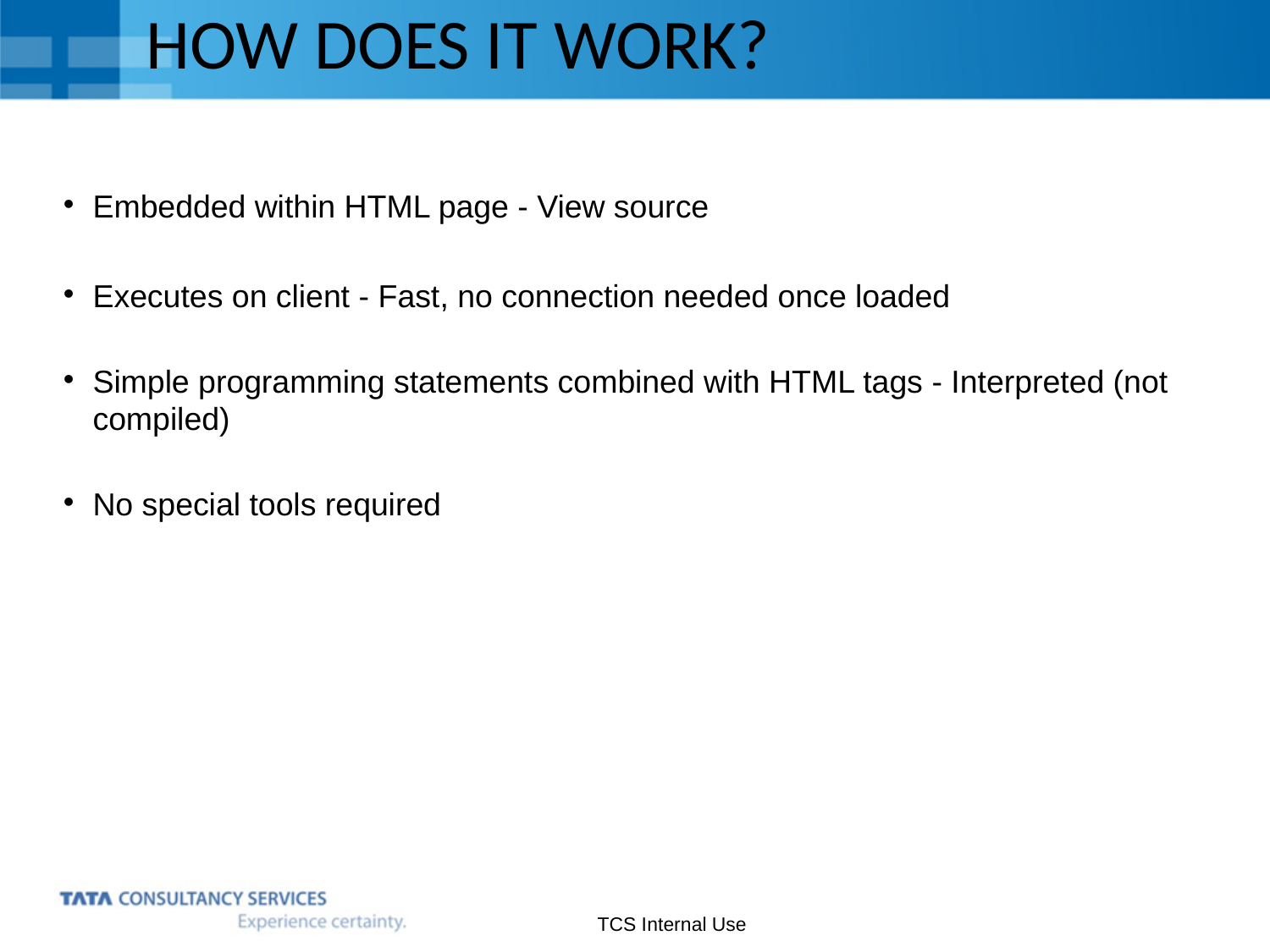

HOW DOES IT WORK?

Embedded within HTML page - View source

Executes on client - Fast, no connection needed once loaded

Simple programming statements combined with HTML tags - Interpreted (not compiled)

No special tools required